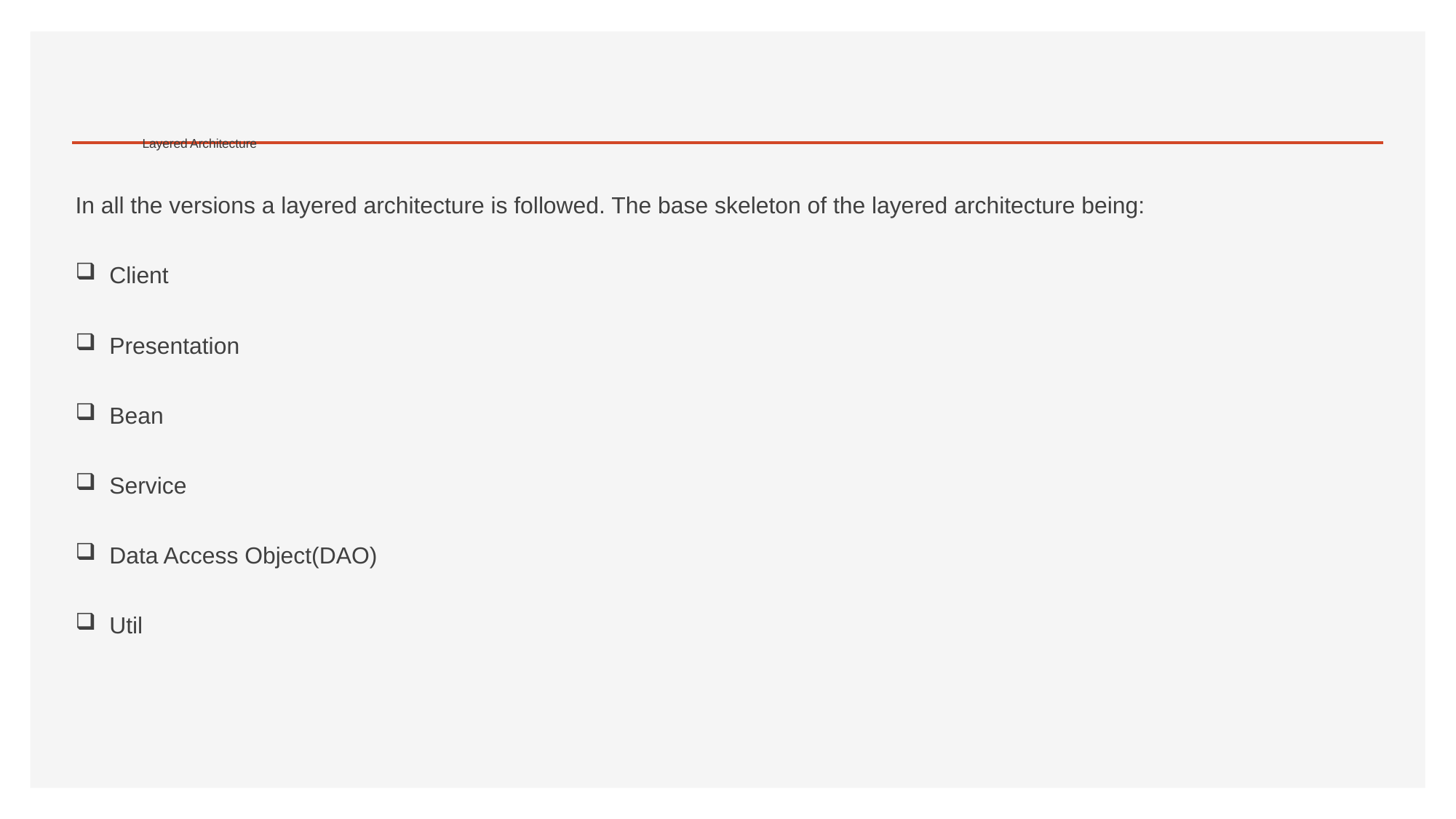

# Layered Architecture
In all the versions a layered architecture is followed. The base skeleton of the layered architecture being:
Client
Presentation
Bean
Service
Data Access Object(DAO)
Util